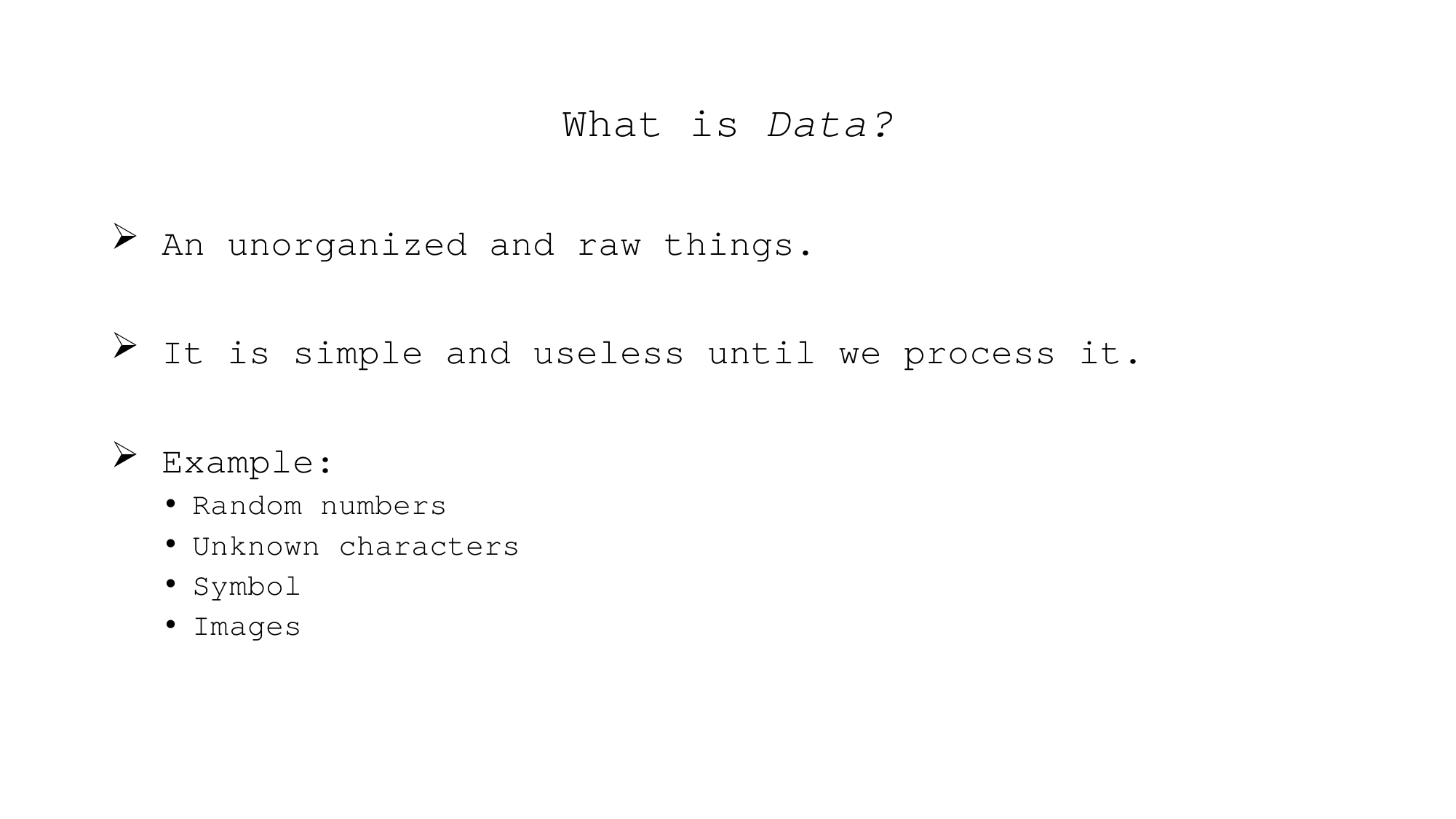

# What is Data?
 An unorganized and raw things.

 It is simple and useless until we process it.

 Example:
Random numbers
Unknown characters
Symbol
Images